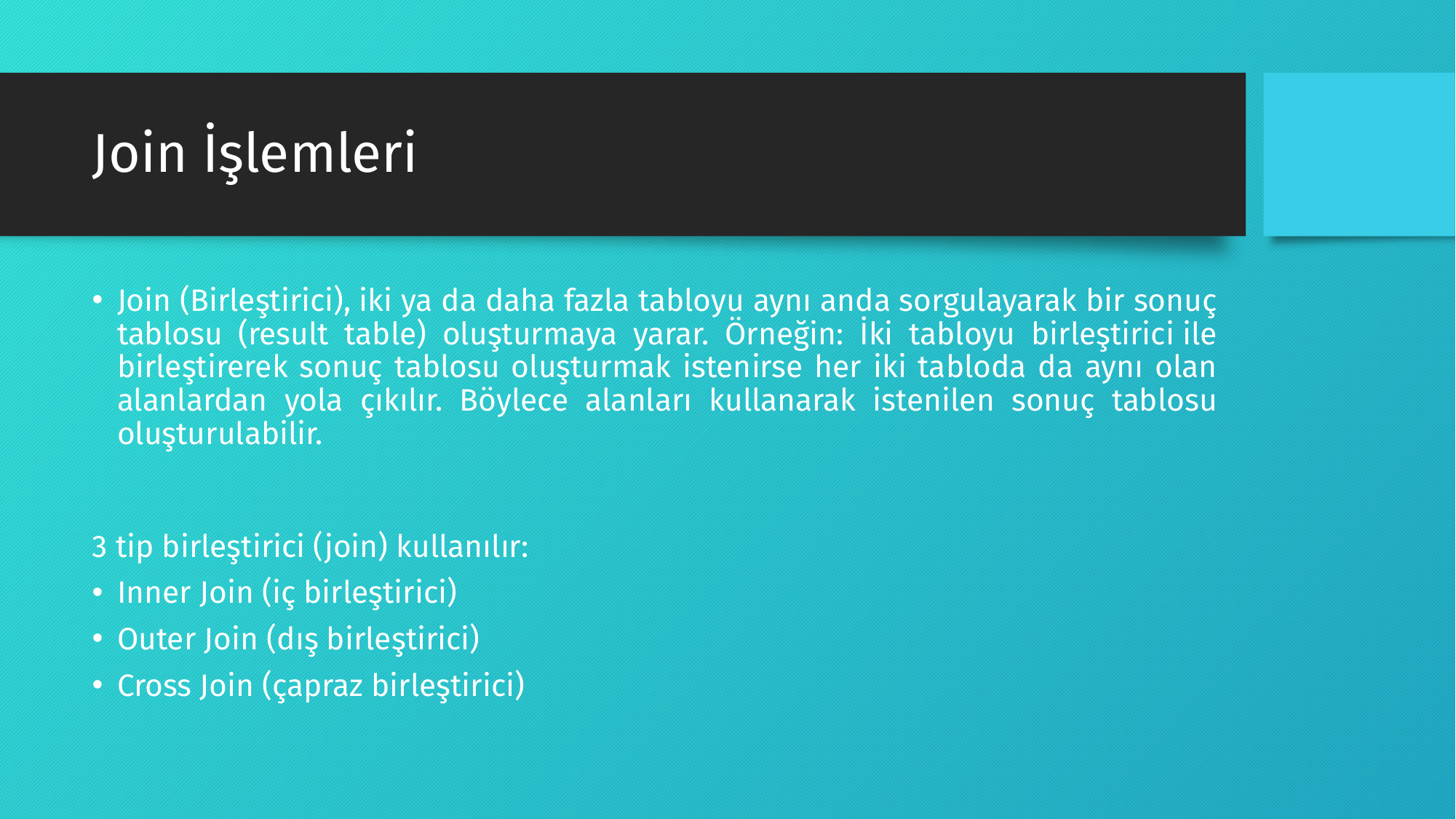

# Join İşlemleri
Join (Birleştirici), iki ya da daha fazla tabloyu aynı anda sorgulayarak bir sonuç tablosu (result table) oluşturmaya yarar. Örneğin: İki tabloyu birleştirici ile birleştirerek sonuç tablosu oluşturmak istenirse her iki tabloda da aynı olan alanlardan yola çıkılır. Böylece alanları kullanarak istenilen sonuç tablosu oluşturulabilir.
3 tip birleştirici (join) kullanılır:
Inner Join (iç birleştirici)
Outer Join (dış birleştirici)
Cross Join (çapraz birleştirici)